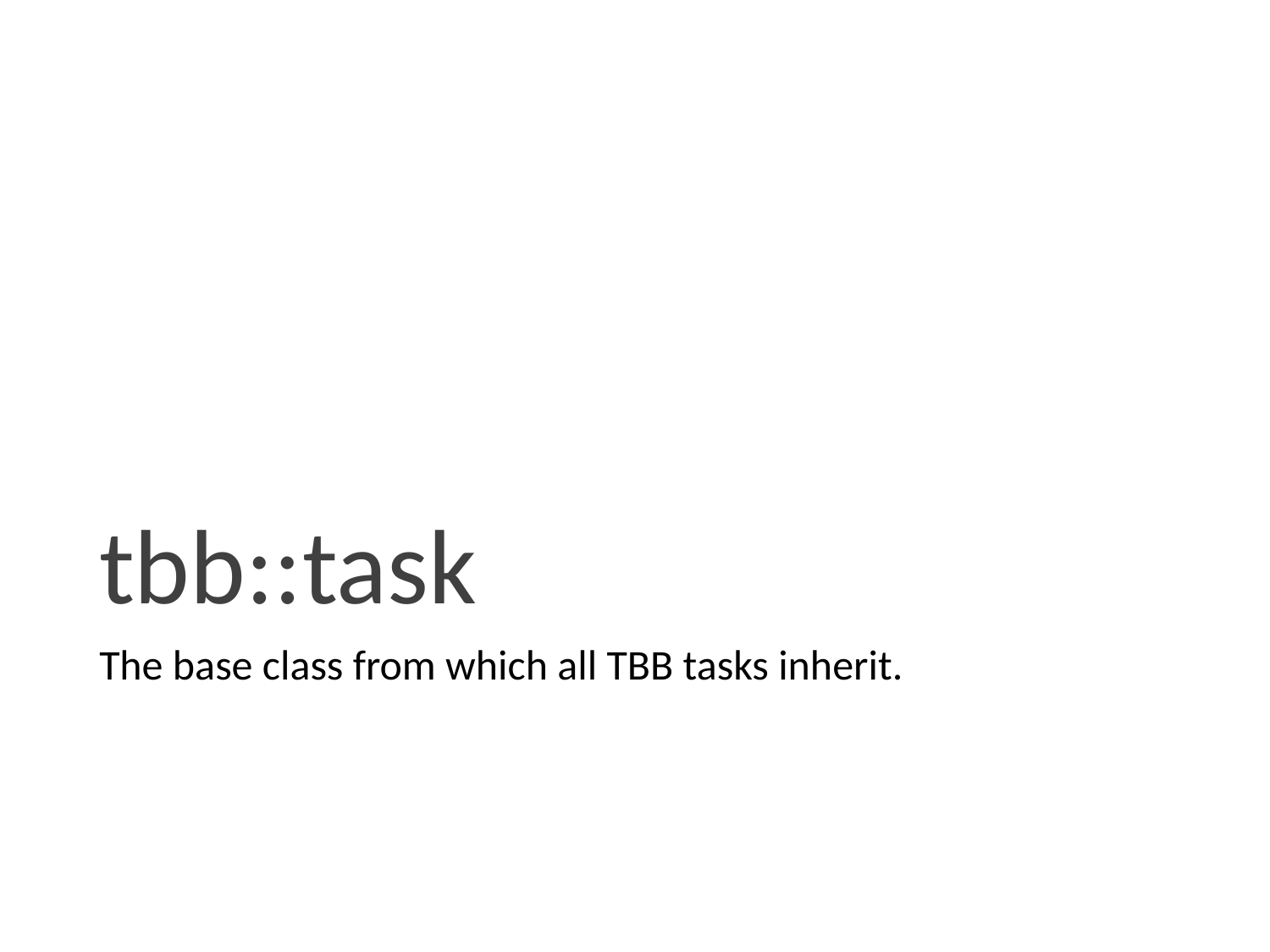

# tbb::task
The base class from which all TBB tasks inherit.